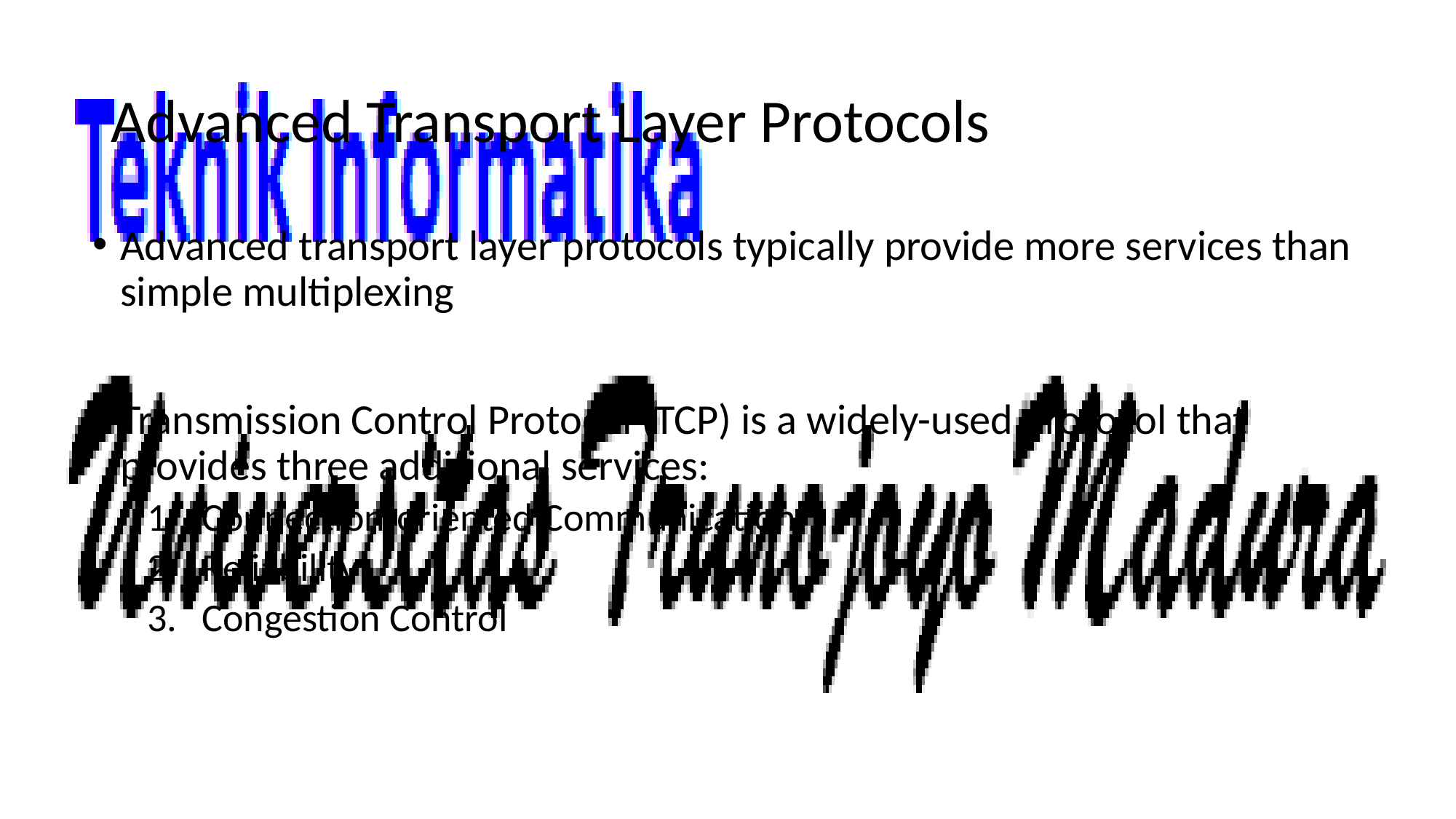

# Advanced Transport Layer Protocols
Advanced transport layer protocols typically provide more services than simple multiplexing

Transmission Control Protocol (TCP) is a widely-used protocol that provides three additional services:
Connection-oriented Communication
Reliability
Congestion Control